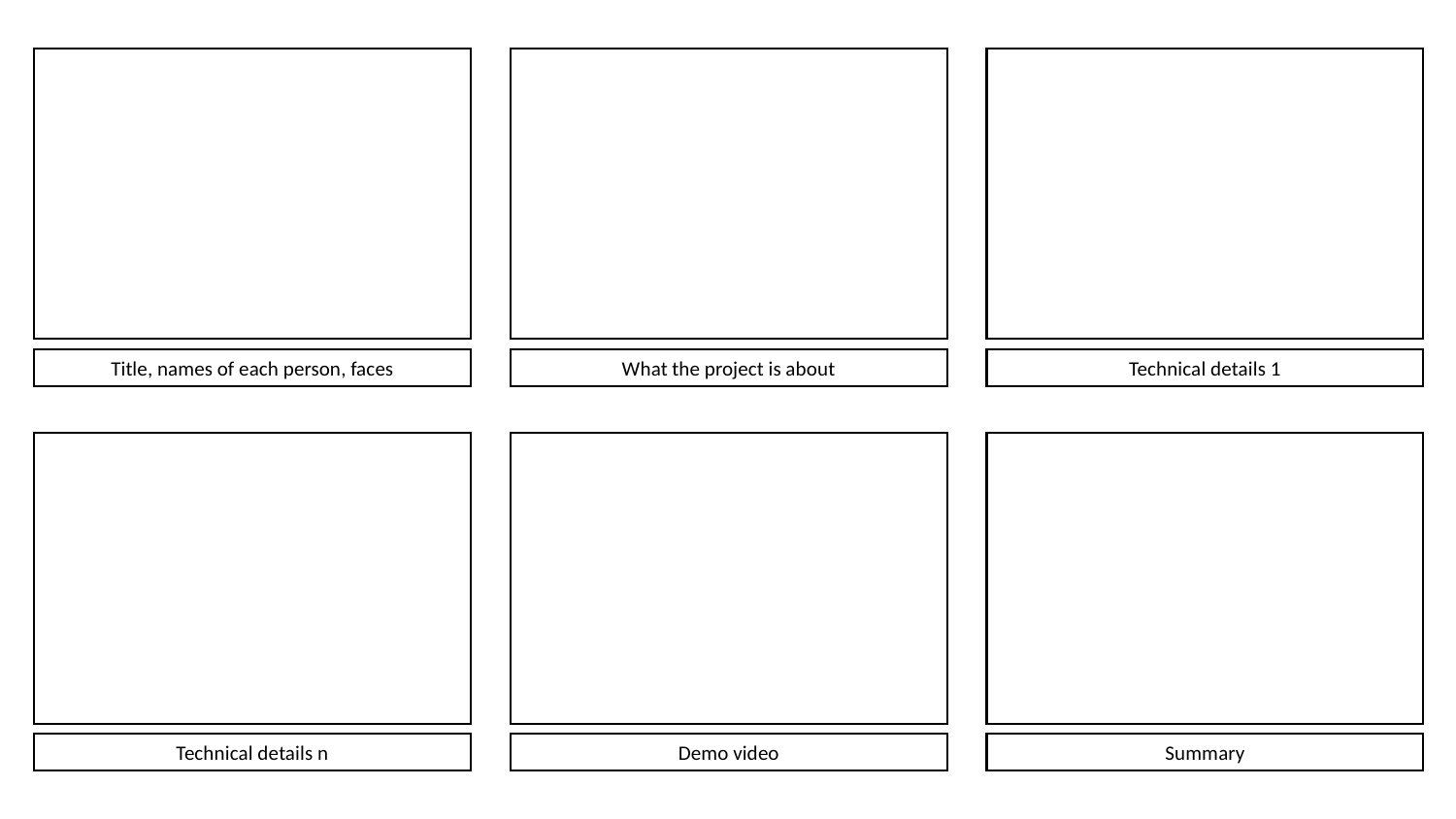

Title, names of each person, faces
What the project is about
Technical details 1

Technical details n
Demo video
Summary